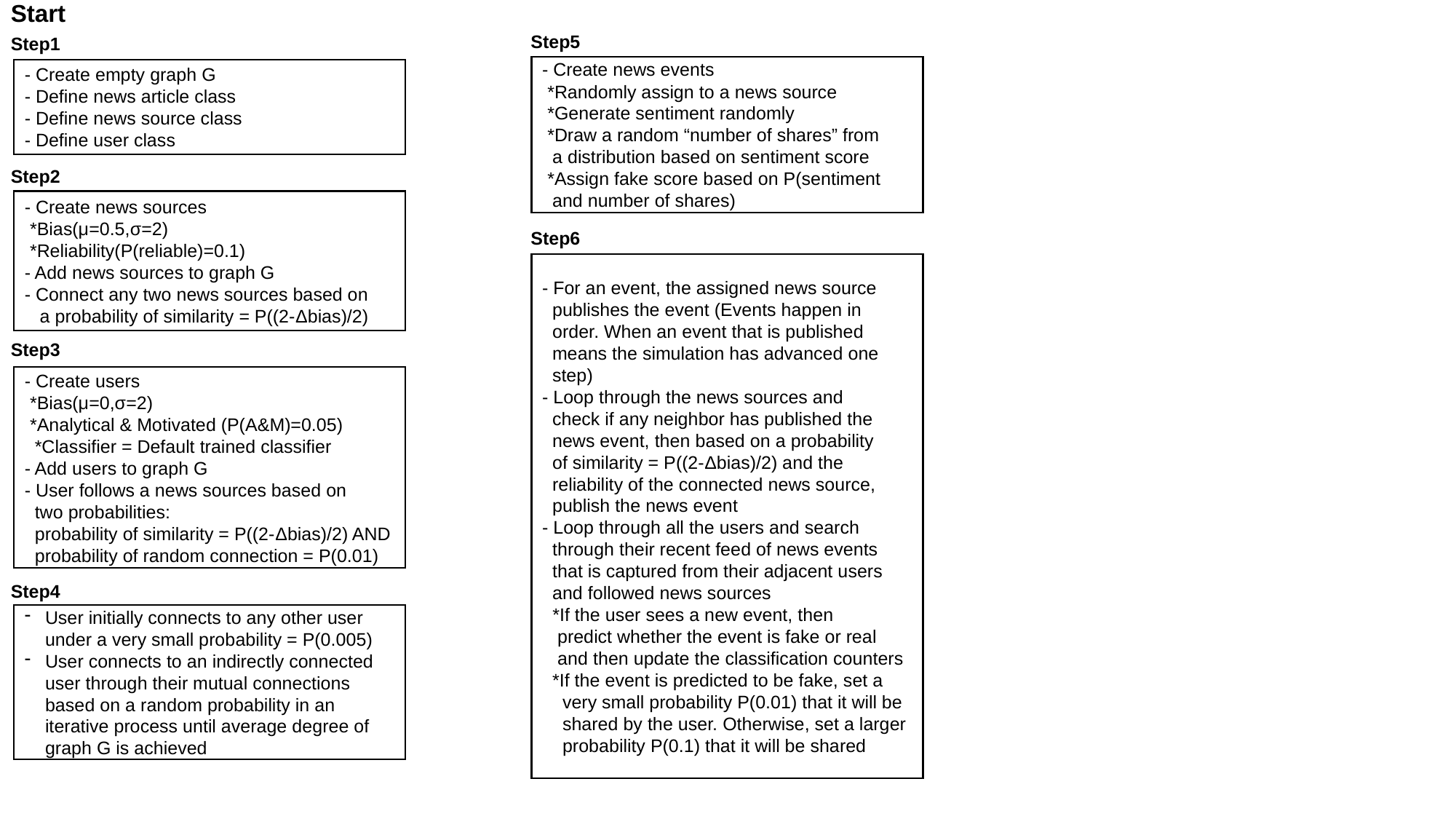

Start
Step5
Step1
- Create news events
 *Randomly assign to a news source
 *Generate sentiment randomly
 *Draw a random “number of shares” from
  a distribution based on sentiment score
 *Assign fake score based on P(sentiment
  and number of shares)
- Create empty graph G
- Define news article class
- Define news source class
- Define user class
Step2
- Create news sources
 *Bias(μ=0.5,σ=2)
 *Reliability(P(reliable)=0.1)
- Add news sources to graph G
- Connect any two news sources based on
   a probability of similarity = P((2-Δbias)/2)
Step6
- For an event, the assigned news source
  publishes the event (Events happen in
  order. When an event that is published
  means the simulation has advanced one
  step)
- Loop through the news sources and
  check if any neighbor has published the
  news event, then based on a probability
  of similarity = P((2-Δbias)/2) and the
  reliability of the connected news source,
  publish the news event
- Loop through all the users and search
  through their recent feed of news events
  that is captured from their adjacent users
  and followed news sources
  *If the user sees a new event, then
   predict whether the event is fake or real
   and then update the classification counters
  *If the event is predicted to be fake, set a
    very small probability P(0.01) that it will be
    shared by the user. Otherwise, set a larger
    probability P(0.1) that it will be shared
Step3
- Create users
 *Bias(μ=0,σ=2)
 *Analytical & Motivated (P(A&M)=0.05)
  *Classifier = Default trained classifier
- Add users to graph G
- User follows a news sources based on
  two probabilities:
  probability of similarity = P((2-Δbias)/2) AND
  probability of random connection = P(0.01)
Step4
User initially connects to any other user
under a very small probability = P(0.005)
User connects to an indirectly connected user through their mutual connections based on a random probability in an iterative process until average degree of graph G is achieved